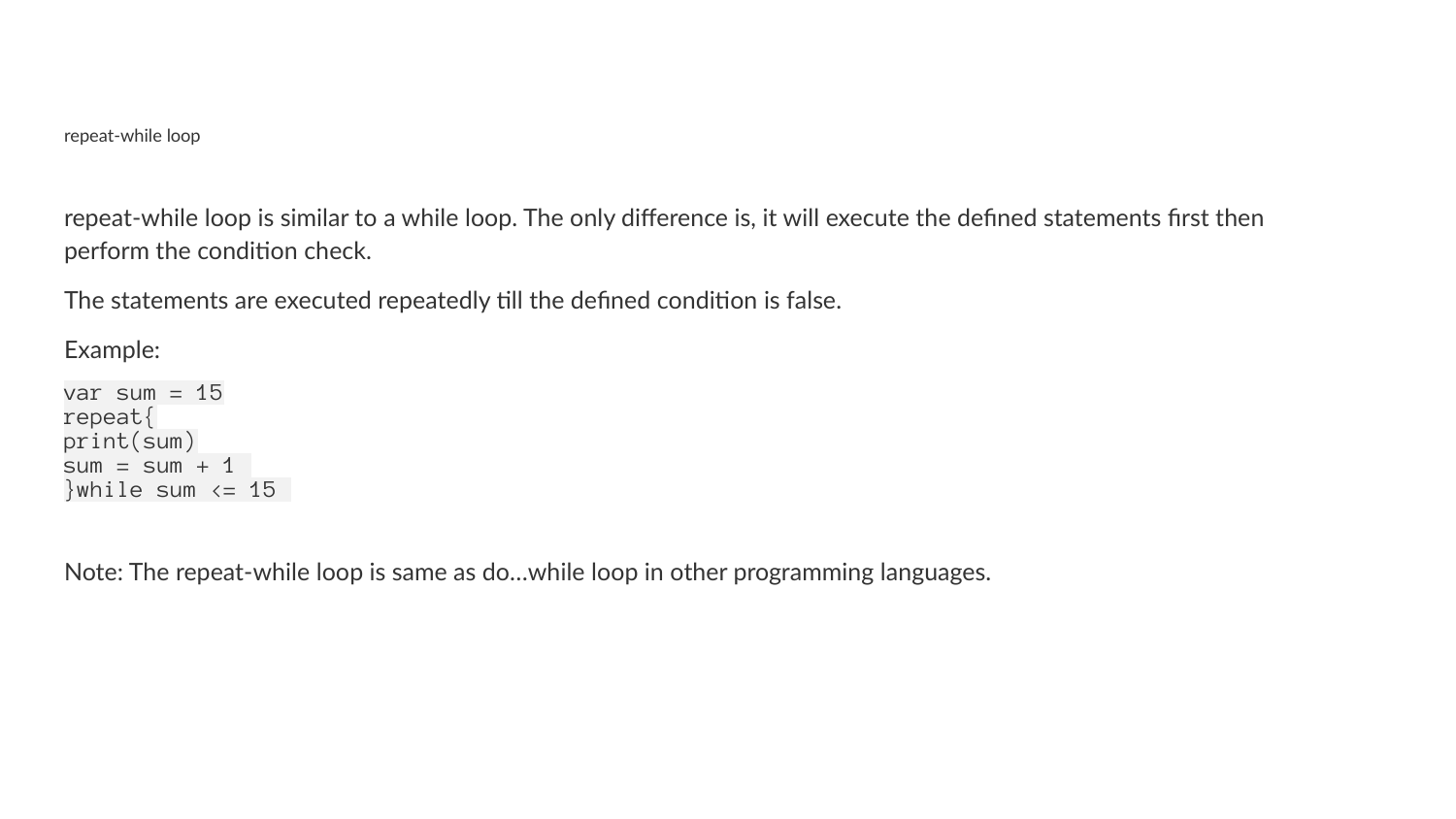

# repeat-while loop
repeat-while loop is similar to a while loop. The only difference is, it will execute the defined statements first then perform the condition check.
The statements are executed repeatedly till the defined condition is false.
Example:
var sum = 15
repeat{
print(sum)
sum = sum + 1
}while sum <= 15

Note: The repeat-while loop is same as do…while loop in other programming languages.